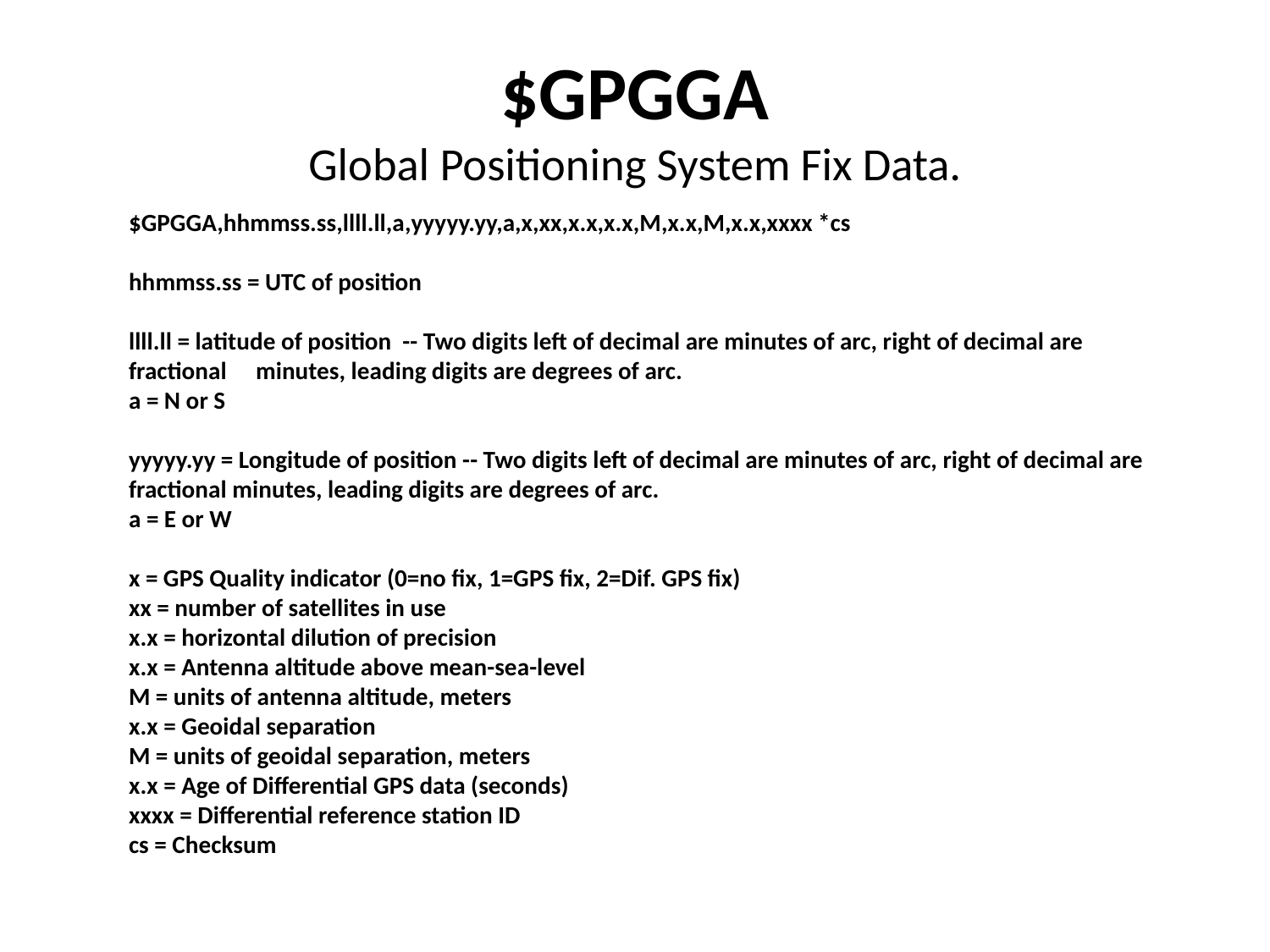

# $GPGGA Global Positioning System Fix Data.
$GPGGA,hhmmss.ss,llll.ll,a,yyyyy.yy,a,x,xx,x.x,x.x,M,x.x,M,x.x,xxxx *cs

hhmmss.ss = UTC of position
llll.ll = latitude of position  -- Two digits left of decimal are minutes of arc, right of decimal are fractional 	minutes, leading digits are degrees of arc.
a = N or S
yyyyy.yy = Longitude of position -- Two digits left of decimal are minutes of arc, right of decimal are fractional minutes, leading digits are degrees of arc.
a = E or W
x = GPS Quality indicator (0=no fix, 1=GPS fix, 2=Dif. GPS fix)
xx = number of satellites in use
x.x = horizontal dilution of precision
x.x = Antenna altitude above mean-sea-level
M = units of antenna altitude, meters
x.x = Geoidal separation
M = units of geoidal separation, meters
x.x = Age of Differential GPS data (seconds)
xxxx = Differential reference station ID
cs = Checksum